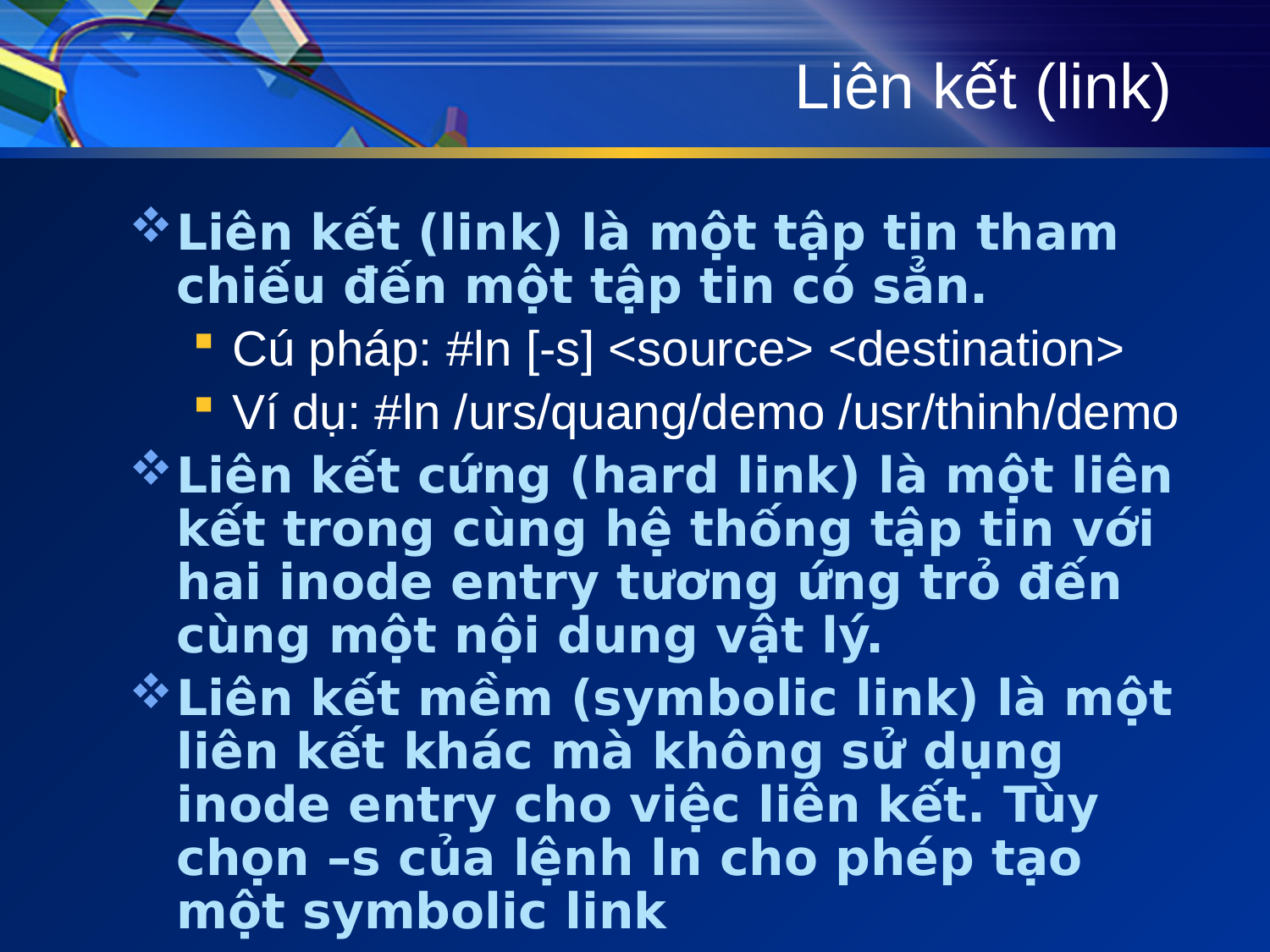

# Liên kết (link)
Liên kết (link) là một tập tin tham chiếu đến một tập tin có sẳn.
Cú pháp: #ln [-s] <source> <destination>
Ví dụ: #ln /urs/quang/demo /usr/thinh/demo
Liên kết cứng (hard link) là một liên kết trong cùng hệ thống tập tin với hai inode entry tương ứng trỏ đến cùng một nội dung vật lý.
Liên kết mềm (symbolic link) là một liên kết khác mà không sử dụng inode entry cho việc liên kết. Tùy chọn –s của lệnh ln cho phép tạo một symbolic link